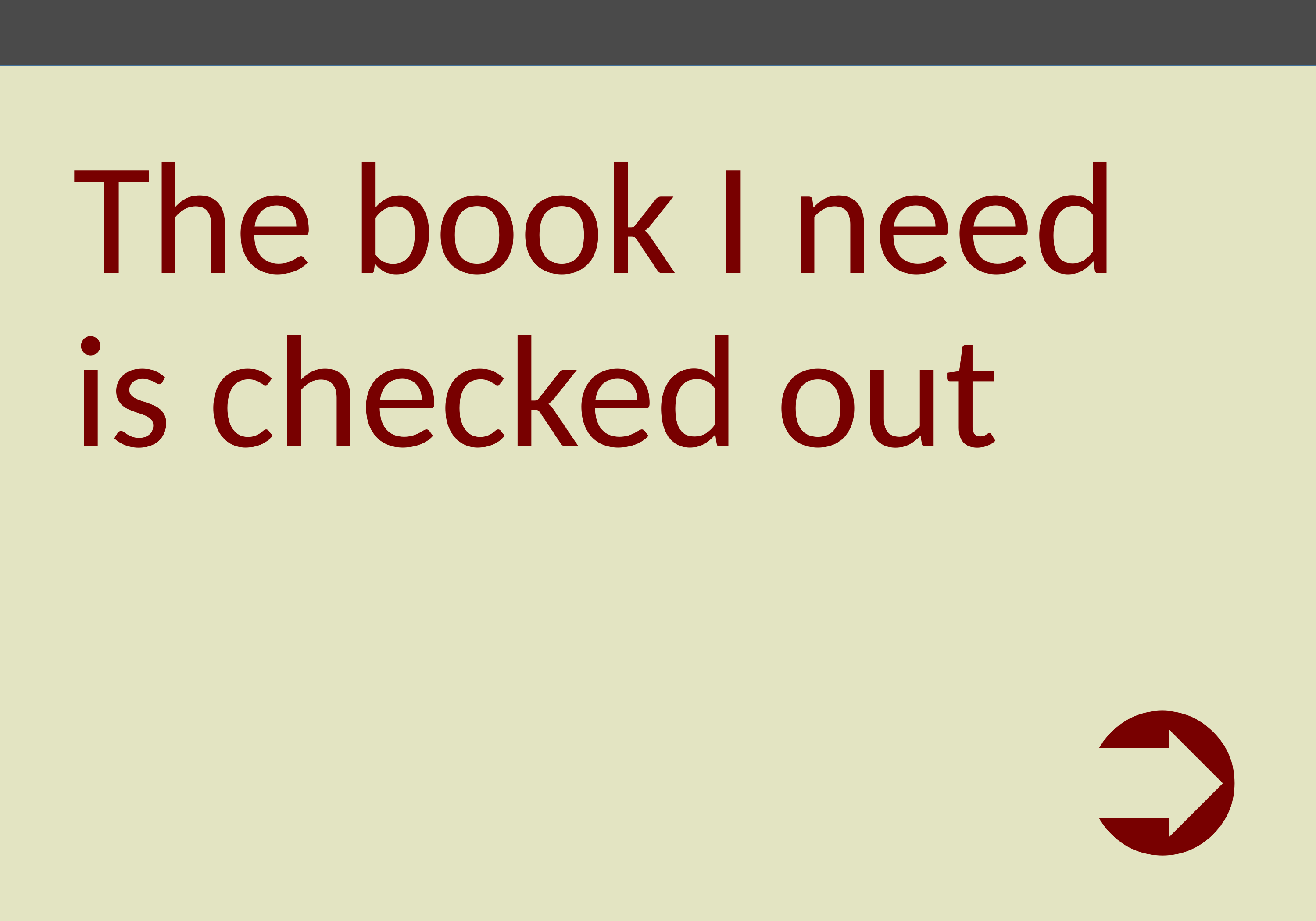

# The book I need is checked out
➲